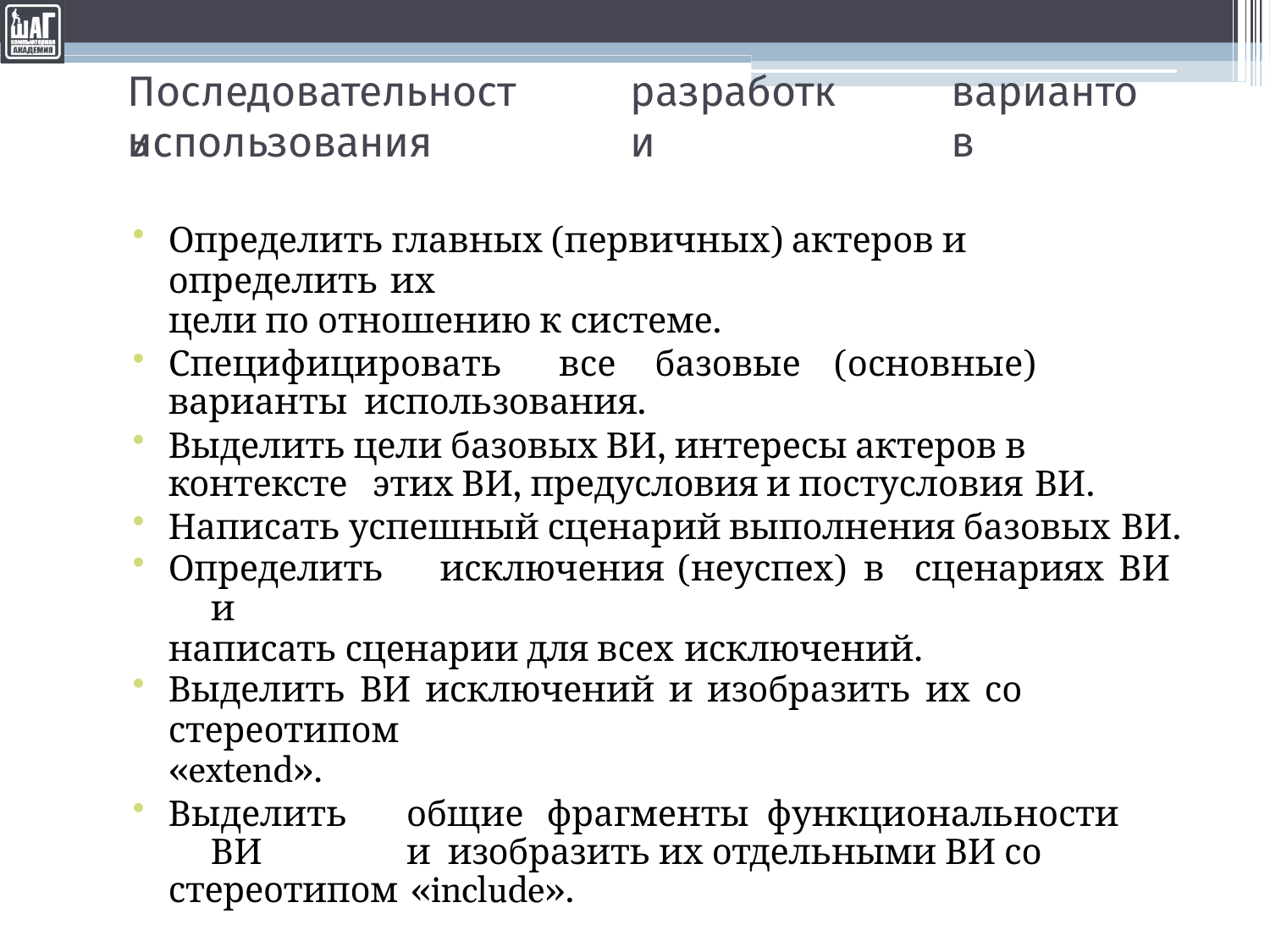

# Последовательность
разработки
вариантов
использования

Определить главных (первичных) актеров и определить их
цели по отношению к системе.
Специфицировать	все	базовые	(основные)	варианты  использования.
Выделить цели базовых ВИ, интересы актеров в контексте   этих ВИ, предусловия и постусловия ВИ.
Написать успешный сценарий выполнения базовых ВИ.
Определить	исключения	(неуспех)	в	сценариях	ВИ	и
написать сценарии для всех исключений.
Выделить ВИ исключений и изобразить их со стереотипом
«extend».
Выделить	общие	фрагменты	функциональности	ВИ	и  изобразить их отдельными ВИ со стереотипом «include».